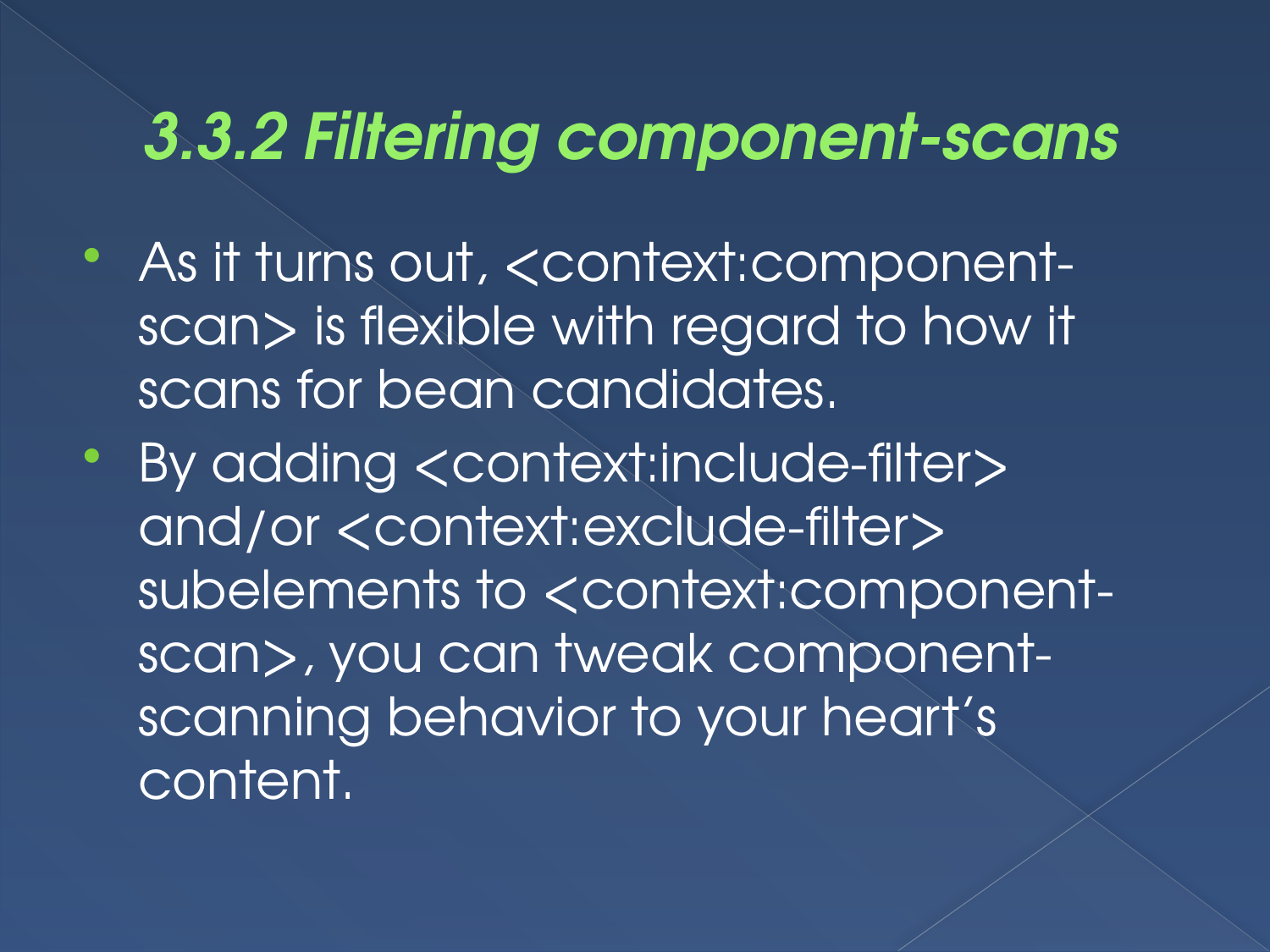

# 3.3.2 Filtering component-scans
As it turns out, <context:component-scan> is flexible with regard to how it scans for bean candidates.
By adding <context:include-filter> and/or <context:exclude-filter> subelements to <context:component-scan>, you can tweak component- scanning behavior to your heart’s content.